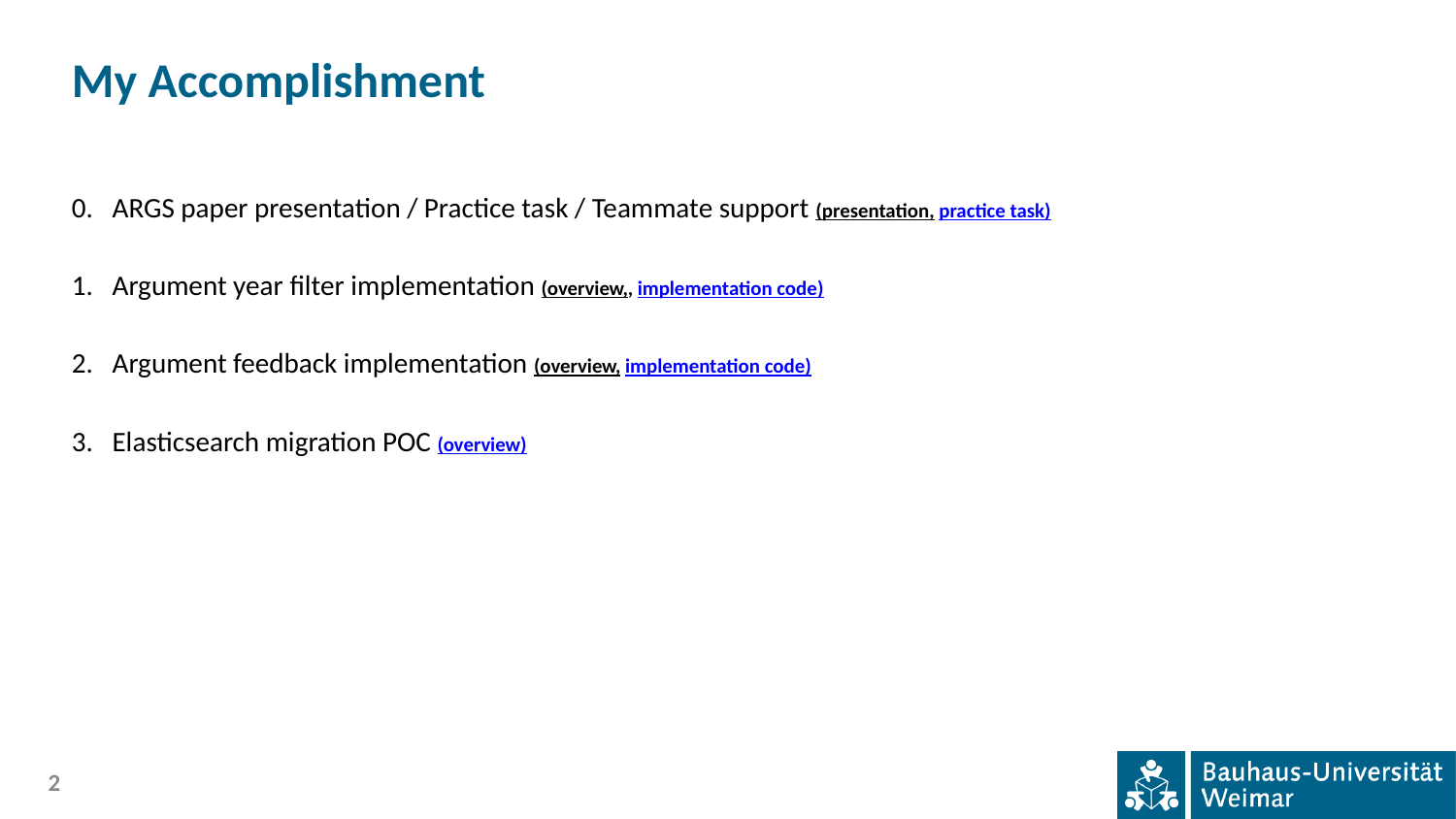

# My Accomplishment
0.   ARGS paper presentation / Practice task / Teammate support (presentation, practice task)

1.   Argument year filter implementation (overview,, implementation code)

2.   Argument feedback implementation (overview, implementation code)

3.   Elasticsearch migration POC (overview)
2